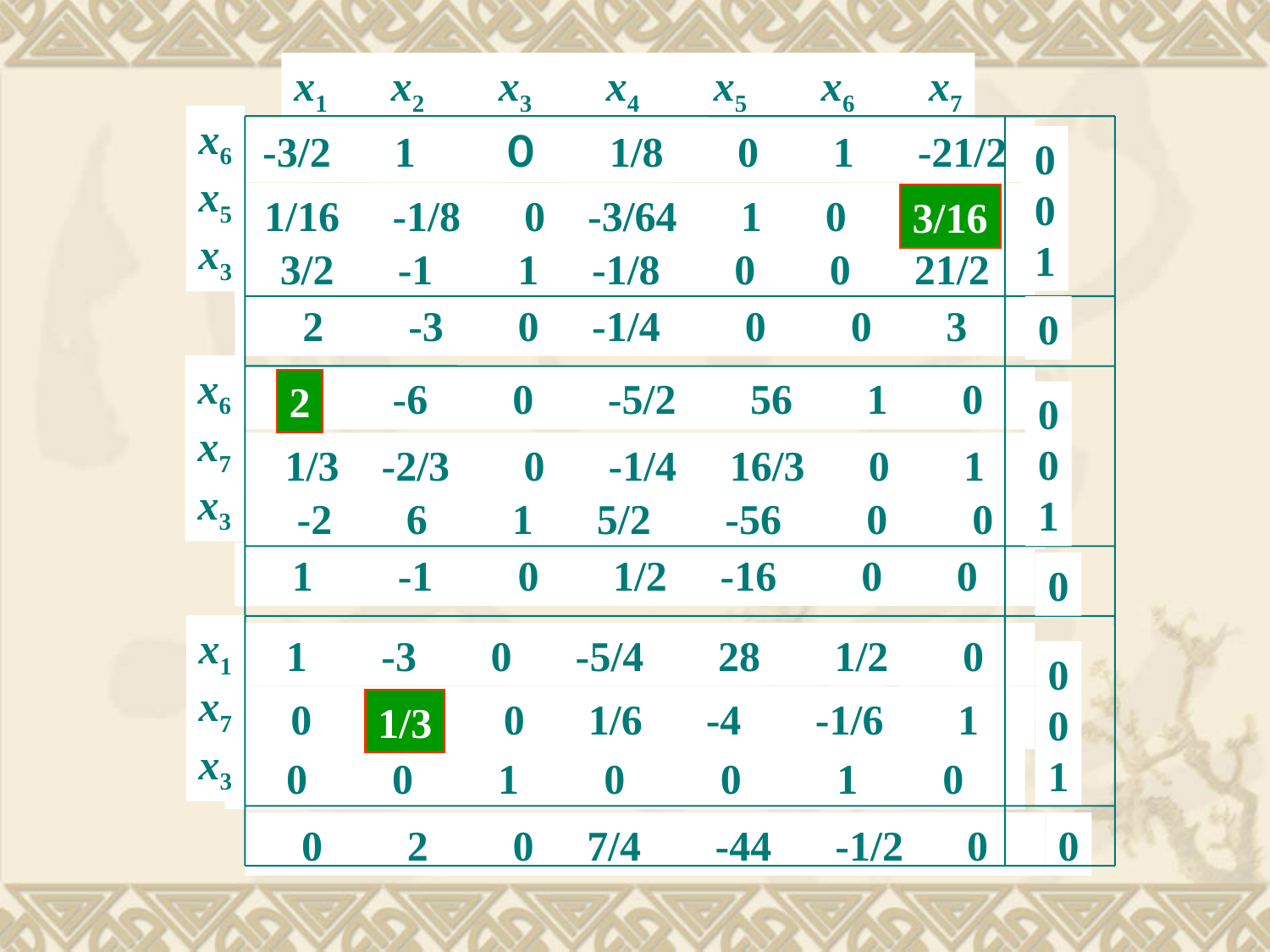

x1      x2       x3       x4       x5       x6       x7
x6
x5
x3

-3/2      1       ０      1/8       0       1      -21/2
0
0
1
1/16     -1/8      0    -3/64      1      0      3/16
3/16
3/2      -1        1     -1/8       0       0      21/2
2        -3       0     -1/4        0        0       3

0
x6
x7
x3
2        -6        0       -5/2       56       1       0

2
0
0
1
1/3    -2/3       0      -1/4     16/3      0       1
-2       6        1      5/2       -56        0        0
1        -1        0       1/2     -16        0       0

0

1       -3       0      -5/4       28       1/2       0
x1
x7
x3
0
0
1
0      1/3       0      1/6      -4       -1/6       1
1/3
0        0        1        0         0         1        0

0        2        0     7/4       -44      -1/2      0
0